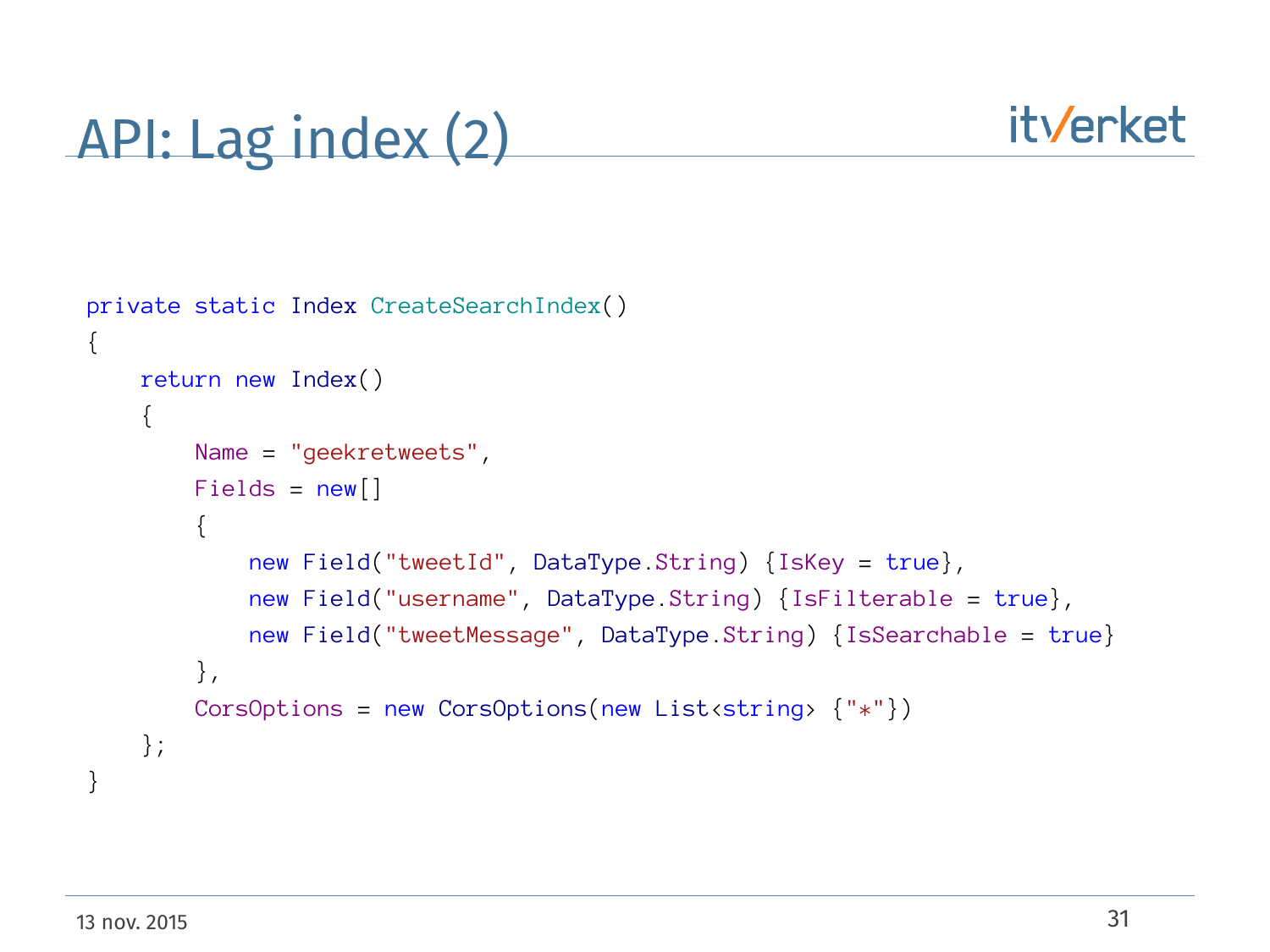

# API: Lag index (2)

private static Index CreateSearchIndex()
{
    return new Index()
    {
        Name = "geekretweets",
        Fields = new[]
        {
            new Field("tweetId", DataType.String) {IsKey = true},
            new Field("username", DataType.String) {IsFilterable = true},
            new Field("tweetMessage", DataType.String) {IsSearchable = true}
        },
        CorsOptions = new CorsOptions(new List<string> {"*"})
    };
}
31
13 nov. 2015